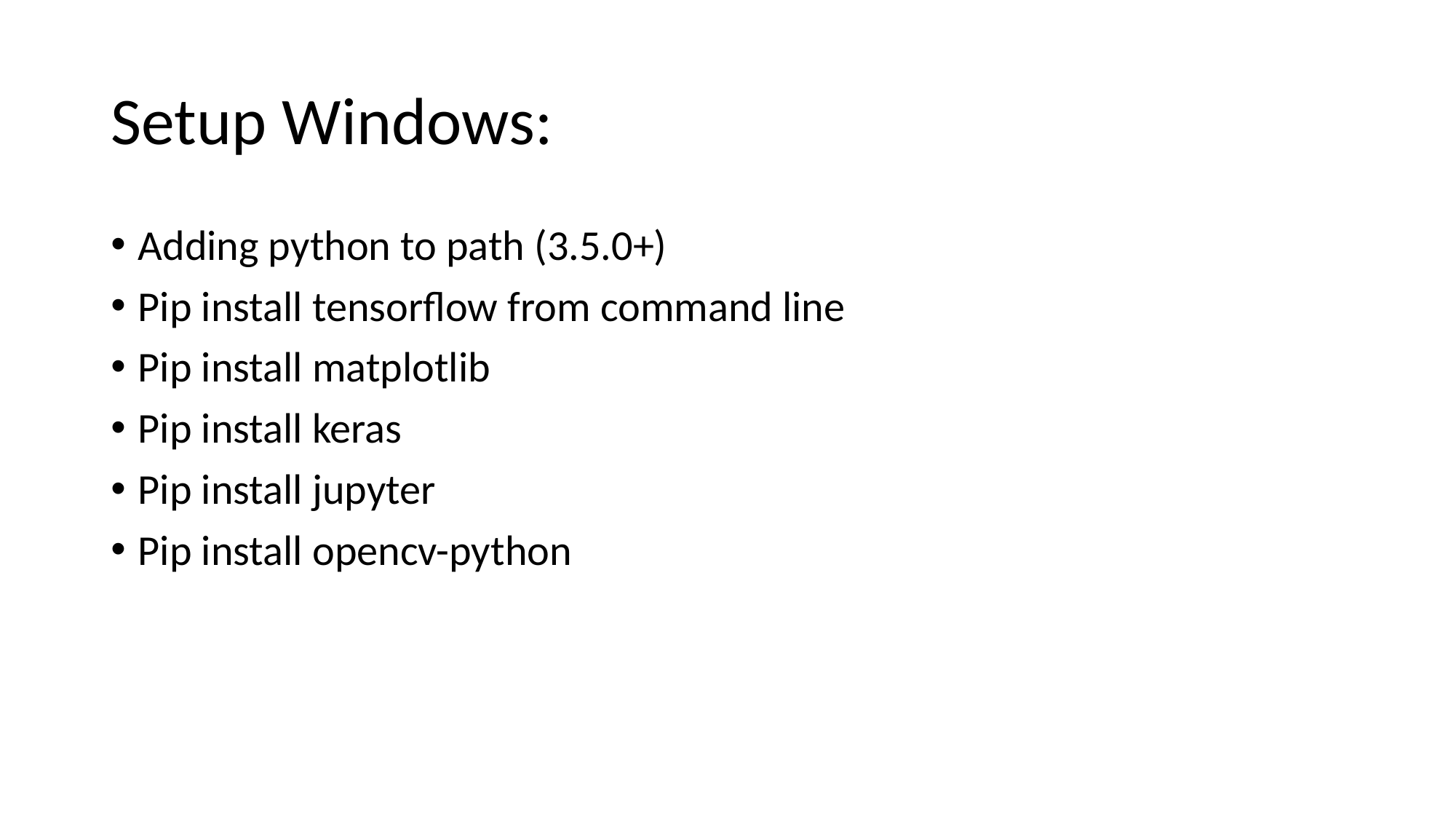

# Setup Windows:
Adding python to path (3.5.0+)
Pip install tensorflow from command line
Pip install matplotlib
Pip install keras
Pip install jupyter
Pip install opencv-python